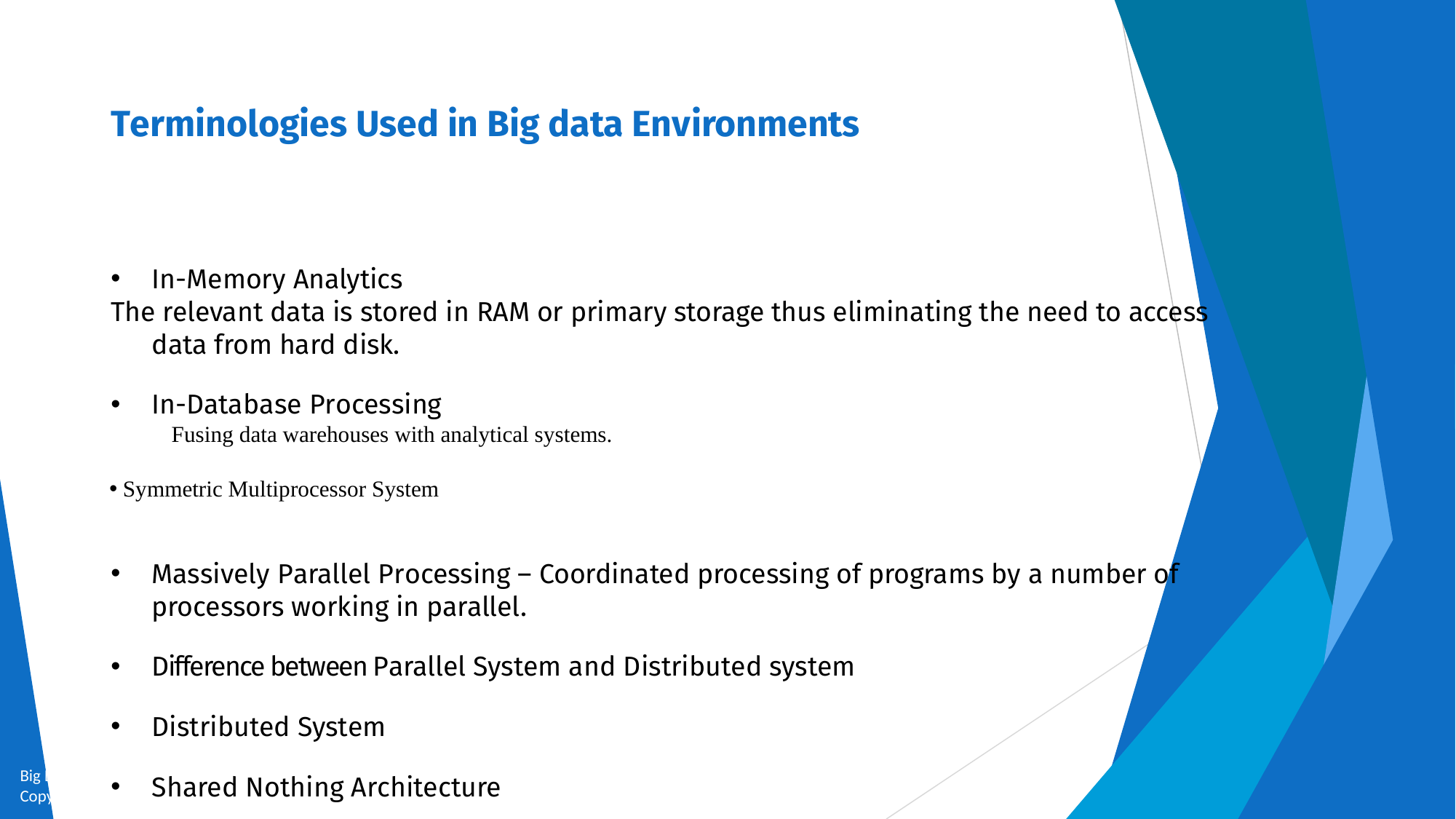

# Terminologies Used in Big data Environments
In-Memory Analytics
The relevant data is stored in RAM or primary storage thus eliminating the need to access data from hard disk.

In-Database Processing
           Fusing data warehouses with analytical systems.

 Symmetric Multiprocessor System

Massively Parallel Processing – Coordinated processing of programs by a number of processors working in parallel.

Difference between Parallel System and Distributed system

Distributed System

Shared Nothing Architecture
Big Data and Analytics by Seema Acharya and Subhashini Chellappan
Copyright 2015, WILEY INDIA PVT. LTD.